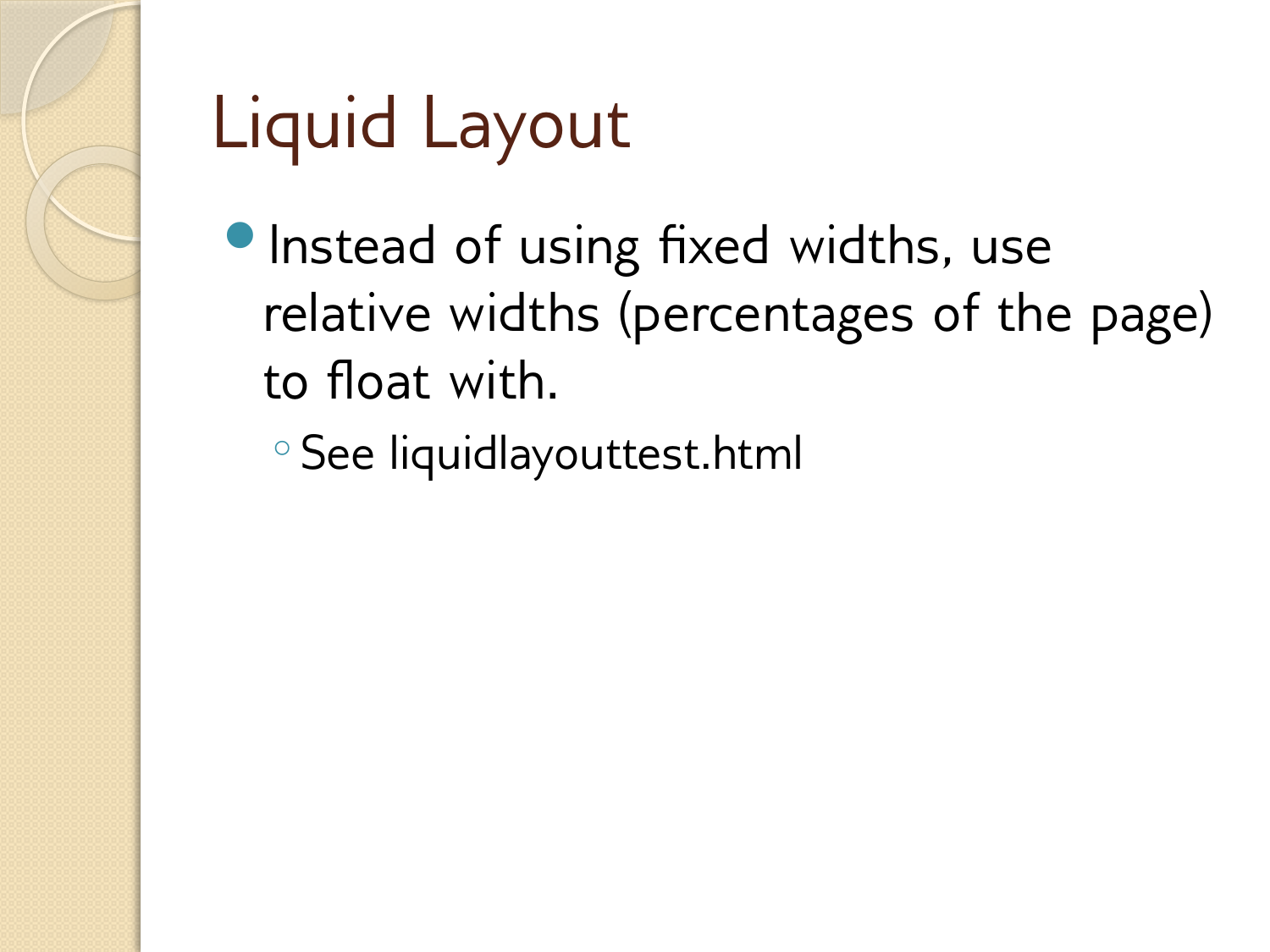

# Liquid Layout
Instead of using fixed widths, use relative widths (percentages of the page) to float with.
See liquidlayouttest.html